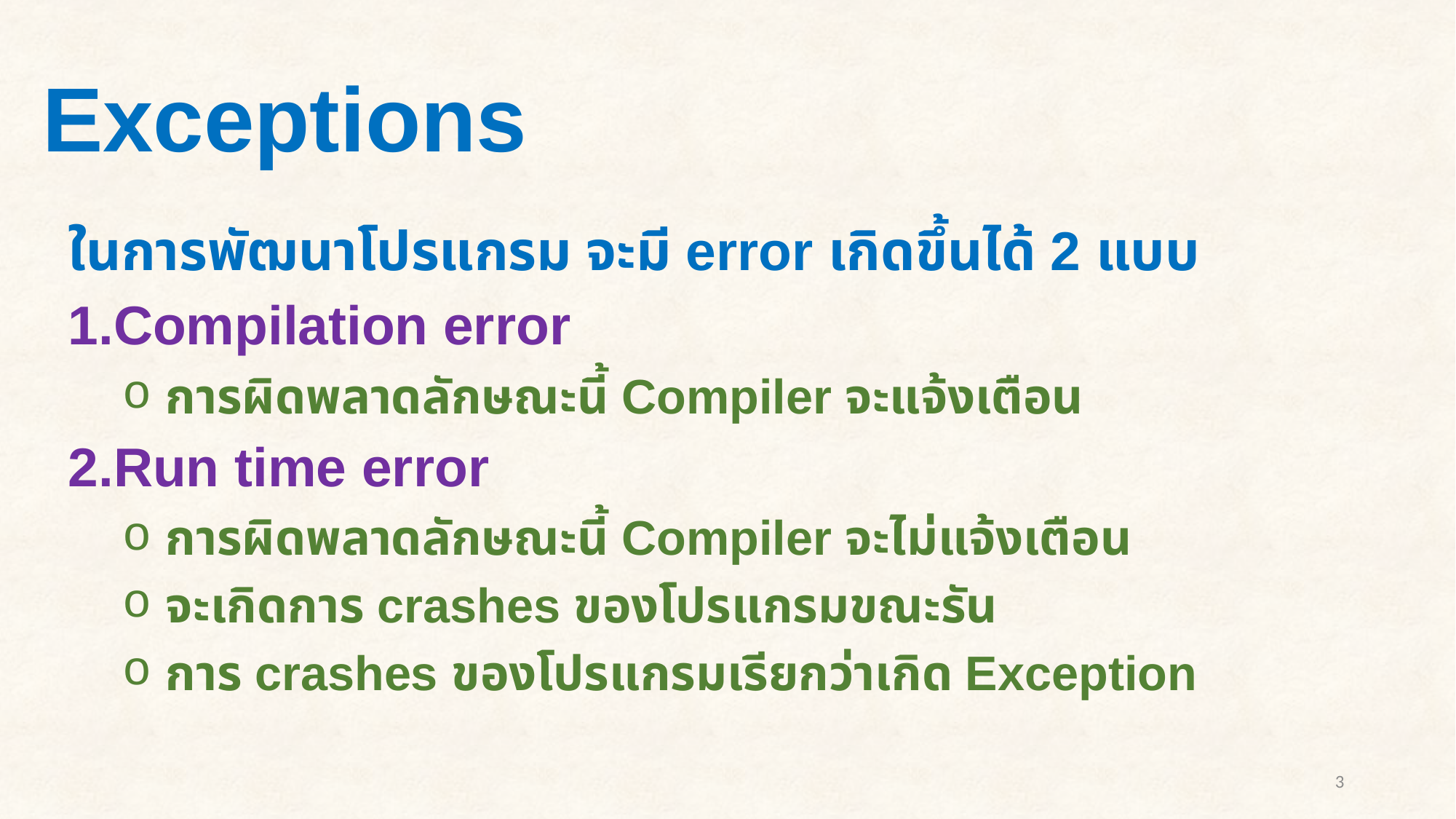

# Exceptions
ในการพัฒนาโปรแกรม จะมี error เกิดขึ้นได้ 2 แบบ
Compilation error
การผิดพลาดลักษณะนี้ Compiler จะแจ้งเตือน
Run time error
การผิดพลาดลักษณะนี้ Compiler จะไม่แจ้งเตือน
จะเกิดการ crashes ของโปรแกรมขณะรัน
การ crashes ของโปรแกรมเรียกว่าเกิด Exception
3